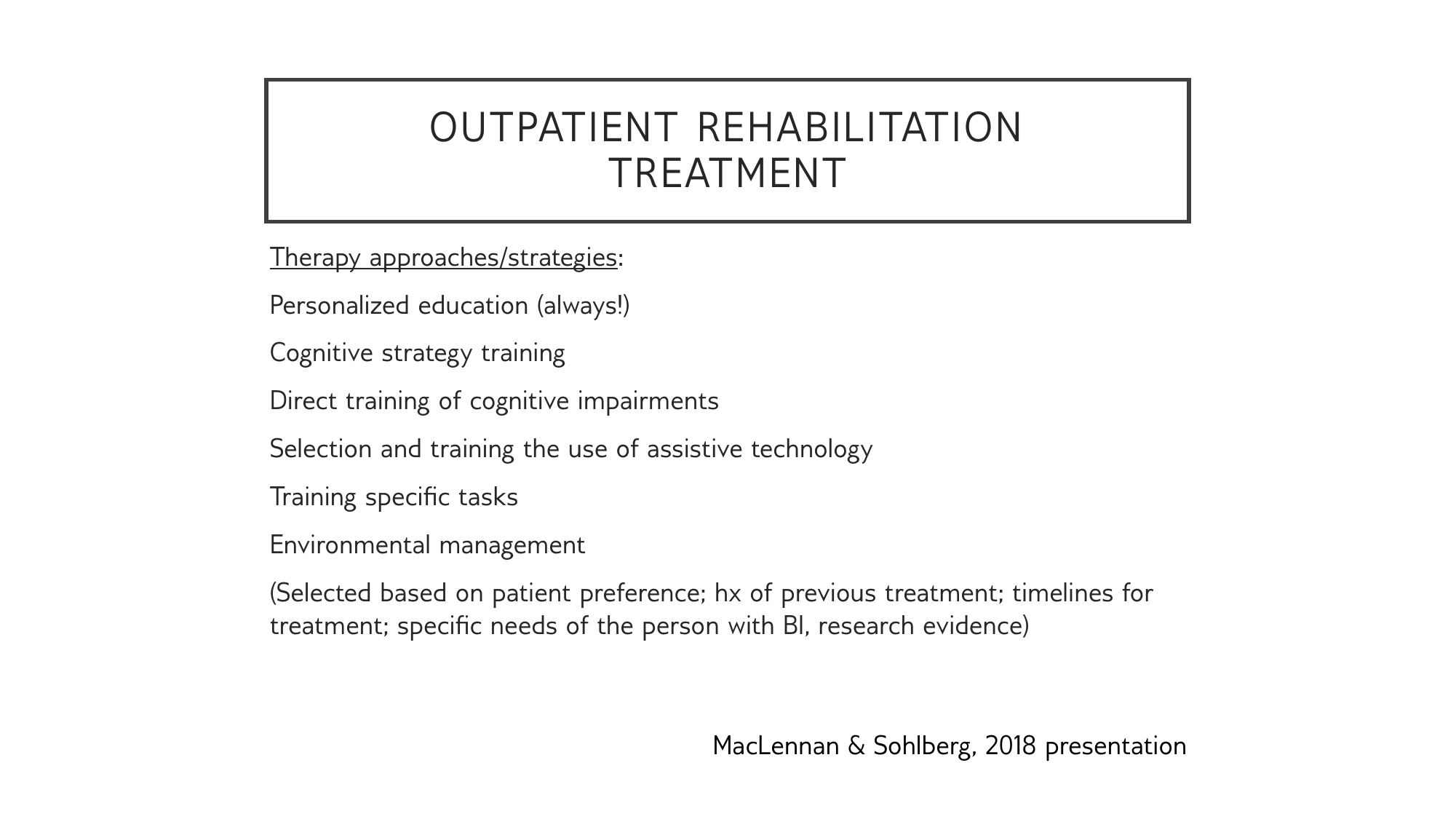

# Outpatient Rehabilitation Treatment
Therapy approaches/strategies:
Personalized education (always!)
Cognitive strategy training
Direct training of cognitive impairments
Selection and training the use of assistive technology
Training specific tasks
Environmental management
(Selected based on patient preference; hx of previous treatment; timelines for treatment; specific needs of the person with BI, research evidence)

MacLennan & Sohlberg, 2018 presentation